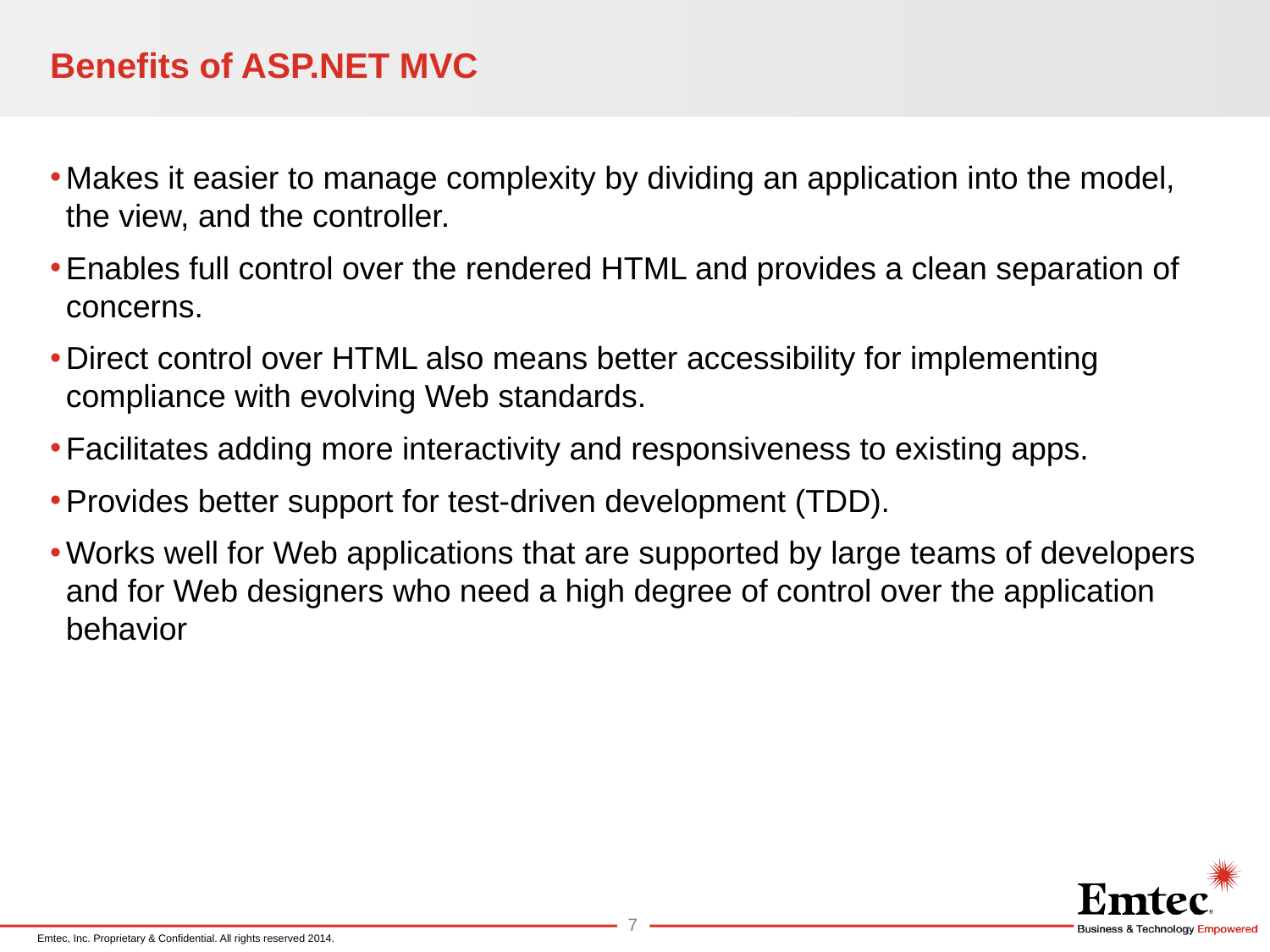

# Benefits of ASP.NET MVC
Makes it easier to manage complexity by dividing an application into the model, the view, and the controller.
Enables full control over the rendered HTML and provides a clean separation of concerns.
Direct control over HTML also means better accessibility for implementing compliance with evolving Web standards.
Facilitates adding more interactivity and responsiveness to existing apps.
Provides better support for test-driven development (TDD).
Works well for Web applications that are supported by large teams of developers and for Web designers who need a high degree of control over the application behavior
7
Emtec, Inc. Proprietary & Confidential. All rights reserved 2014.